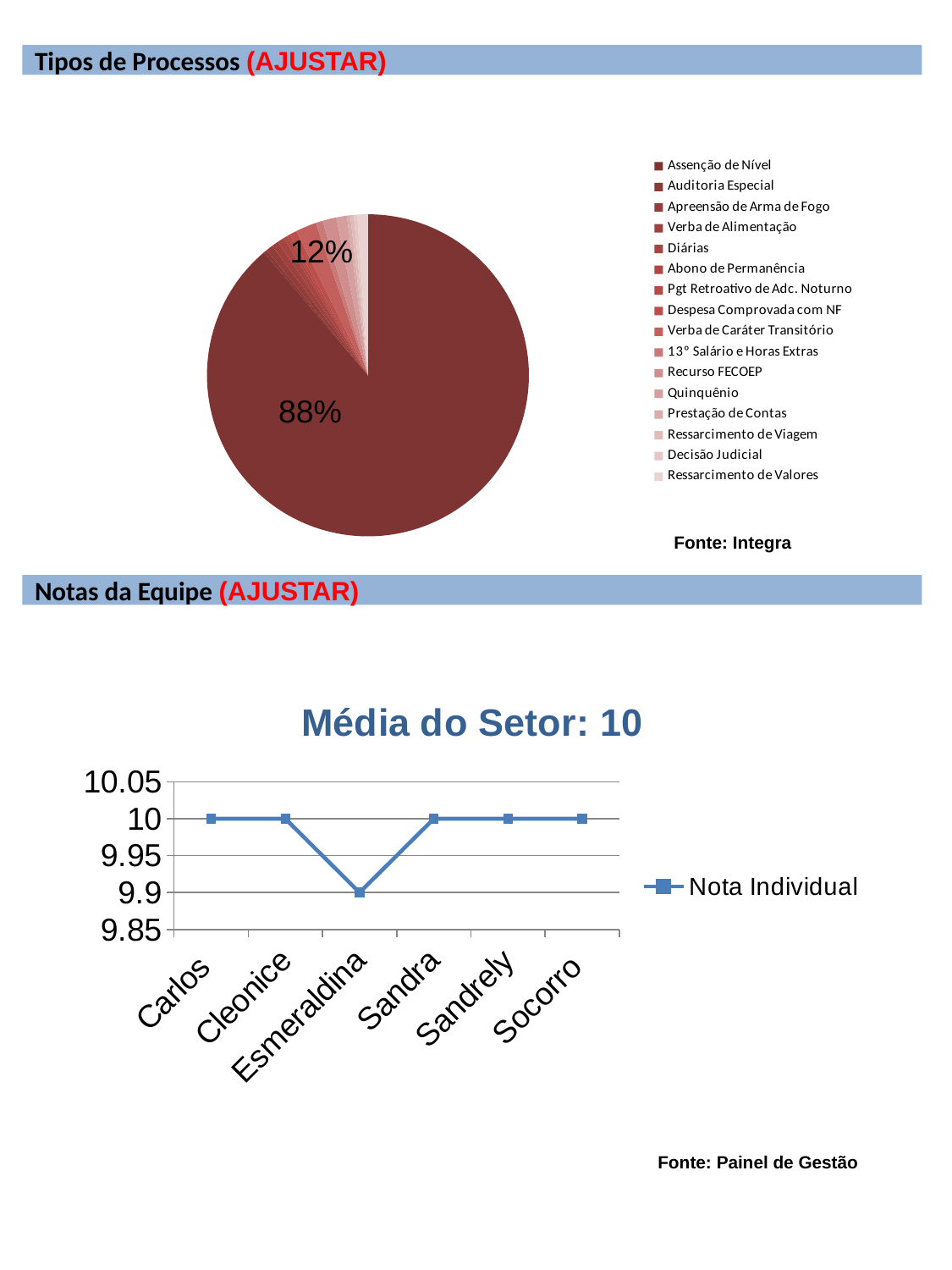

Tipos de Processos (AJUSTAR)

### Chart

| Category | Assuntos dos Processos |
|---|---|
| Assenção de Nível | 254.0 |
| Auditoria Especial | 1.0 |
| Apreensão de Arma de Fogo | 2.0 |
| Verba de Alimentação | 2.0 |
| Diárias | 2.0 |
| Abono de Permanência | 1.0 |
| Pgt Retroativo de Adc. Noturno | 1.0 |
| Despesa Comprovada com NF | 2.0 |
| Verba de Caráter Transitório | 6.0 |
| 13º Salário e Horas Extras | 2.0 |
| Recurso FECOEP | 4.0 |
| Quinquênio | 3.0 |
| Prestação de Contas | 1.0 |
| Ressarcimento de Viagem | 1.0 |
| Decisão Judicial | 1.0 |
| Ressarcimento de Valores | 3.0 |
12%
88%
Fonte: Integra
Notas da Equipe (AJUSTAR)

### Chart: Média do Setor: 10

| Category | Nota Individual |
|---|---|
| Carlos  | 10.0 |
| Cleonice | 10.0 |
| Esmeraldina | 9.9 |
| Sandra | 10.0 |
| Sandrely | 10.0 |
| Socorro  | 10.0 |
Fonte: Painel de Gestão